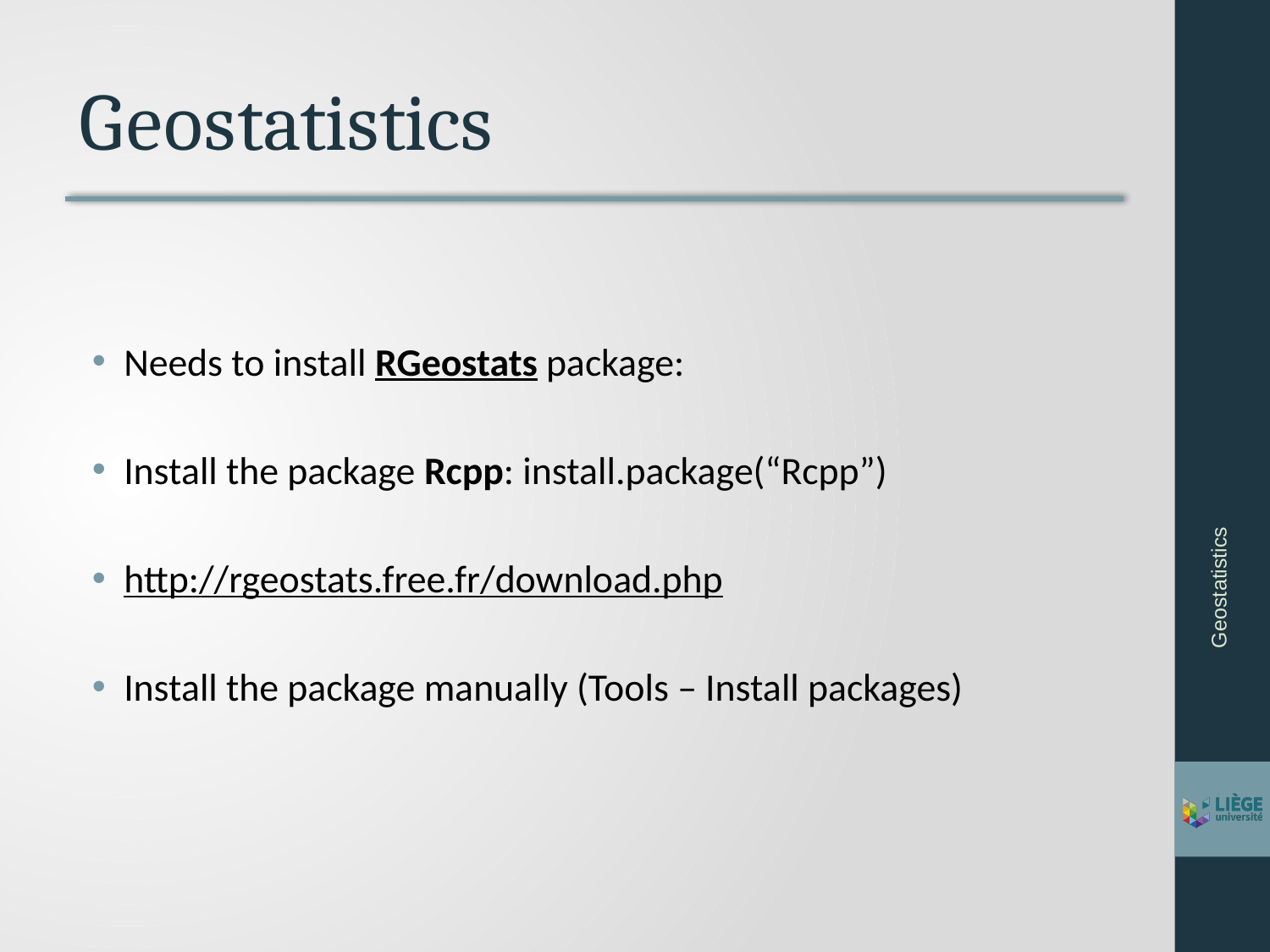

# Geostatistics

Needs to install RGeostats package:

Install the package Rcpp: install.package(“Rcpp”)

http://rgeostats.free.fr/download.php

Install the package manually (Tools – Install packages)

Geostatistics